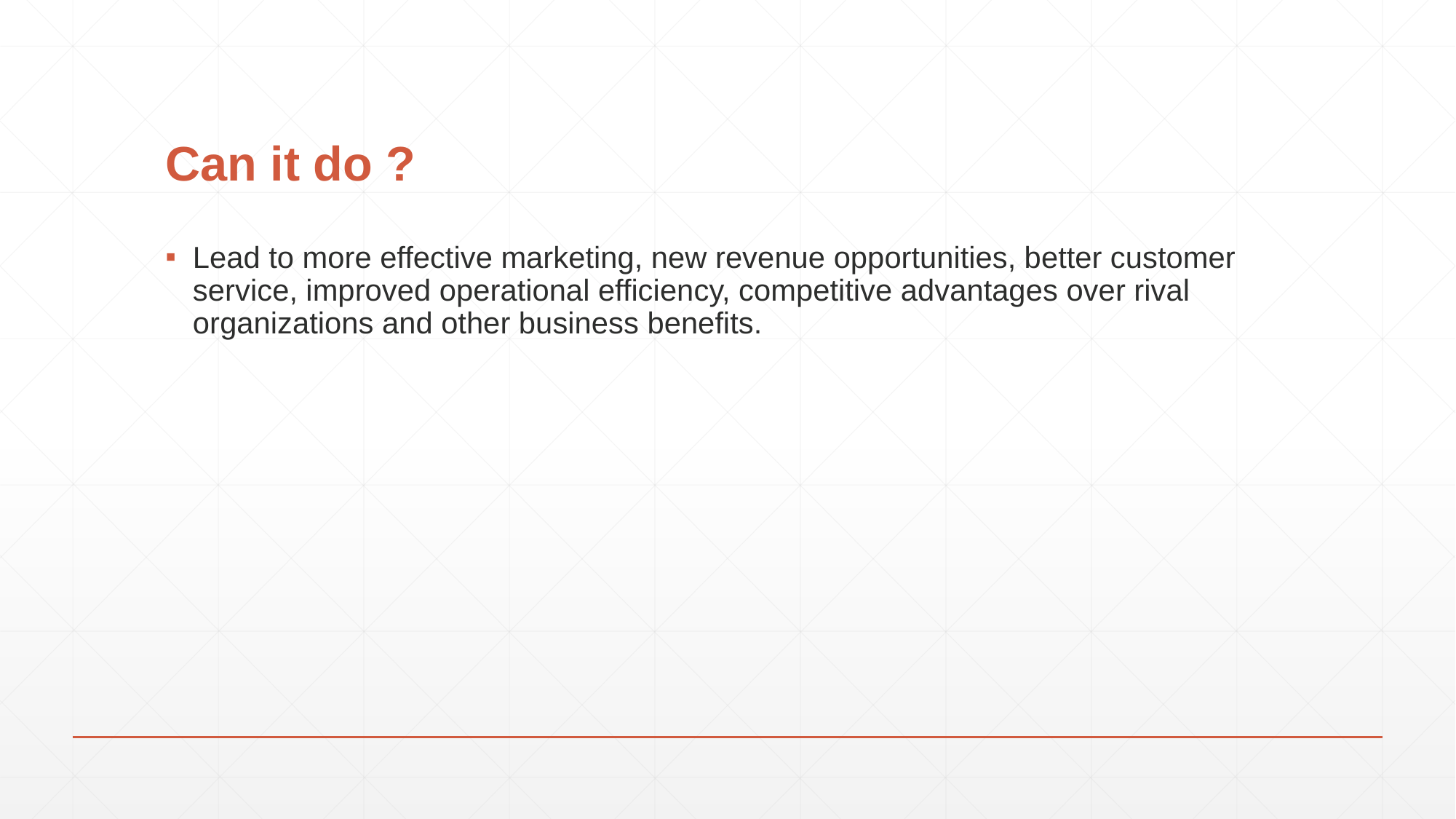

# Can it do ?
Lead to more effective marketing, new revenue opportunities, better customer service, improved operational efficiency, competitive advantages over rival organizations and other business benefits.